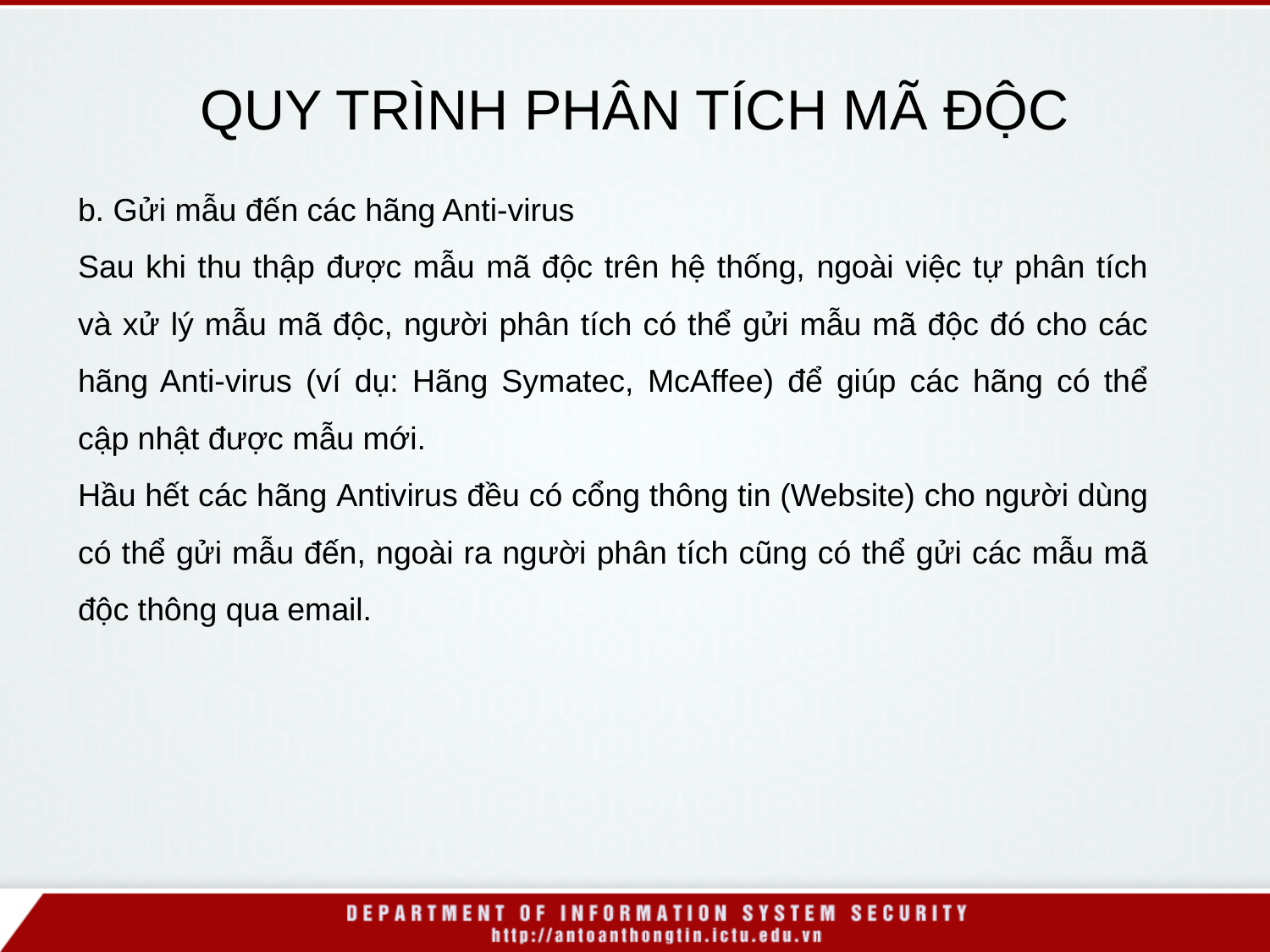

QUY TRÌNH PHÂN TÍCH MÃ ĐỘC
b. Gửi mẫu đến các hãng Anti-virus
Sau khi thu thập được mẫu mã độc trên hệ thống, ngoài việc tự phân tích và xử lý mẫu mã độc, người phân tích có thể gửi mẫu mã độc đó cho các hãng Anti-virus (ví dụ: Hãng Symatec, McAffee) để giúp các hãng có thể cập nhật được mẫu mới.
Hầu hết các hãng Antivirus đều có cổng thông tin (Website) cho người dùng có thể gửi mẫu đến, ngoài ra người phân tích cũng có thể gửi các mẫu mã độc thông qua email.